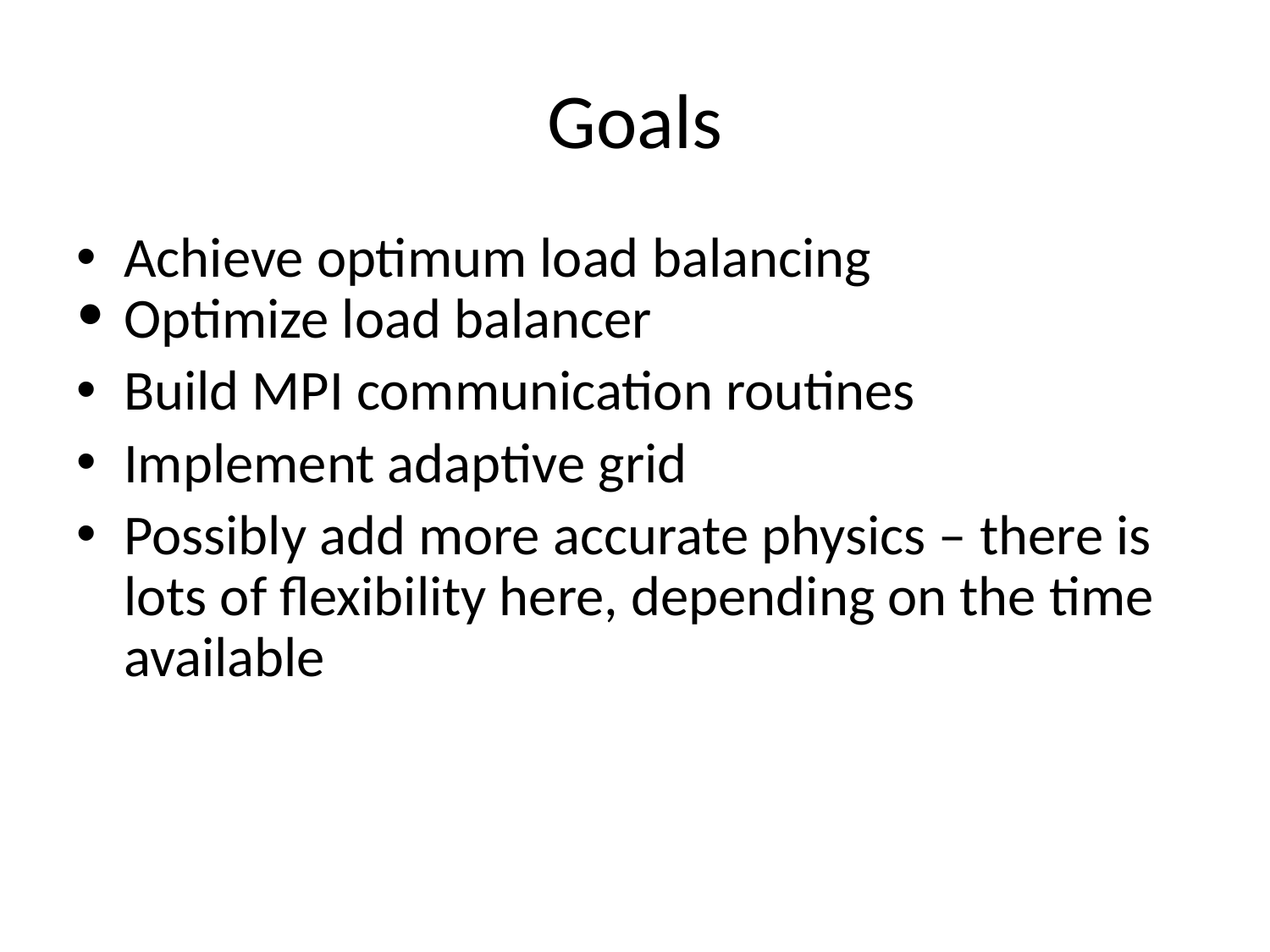

# Goals
Achieve optimum load balancing
Optimize load balancer
Build MPI communication routines
Implement adaptive grid
Possibly add more accurate physics – there is lots of flexibility here, depending on the time available